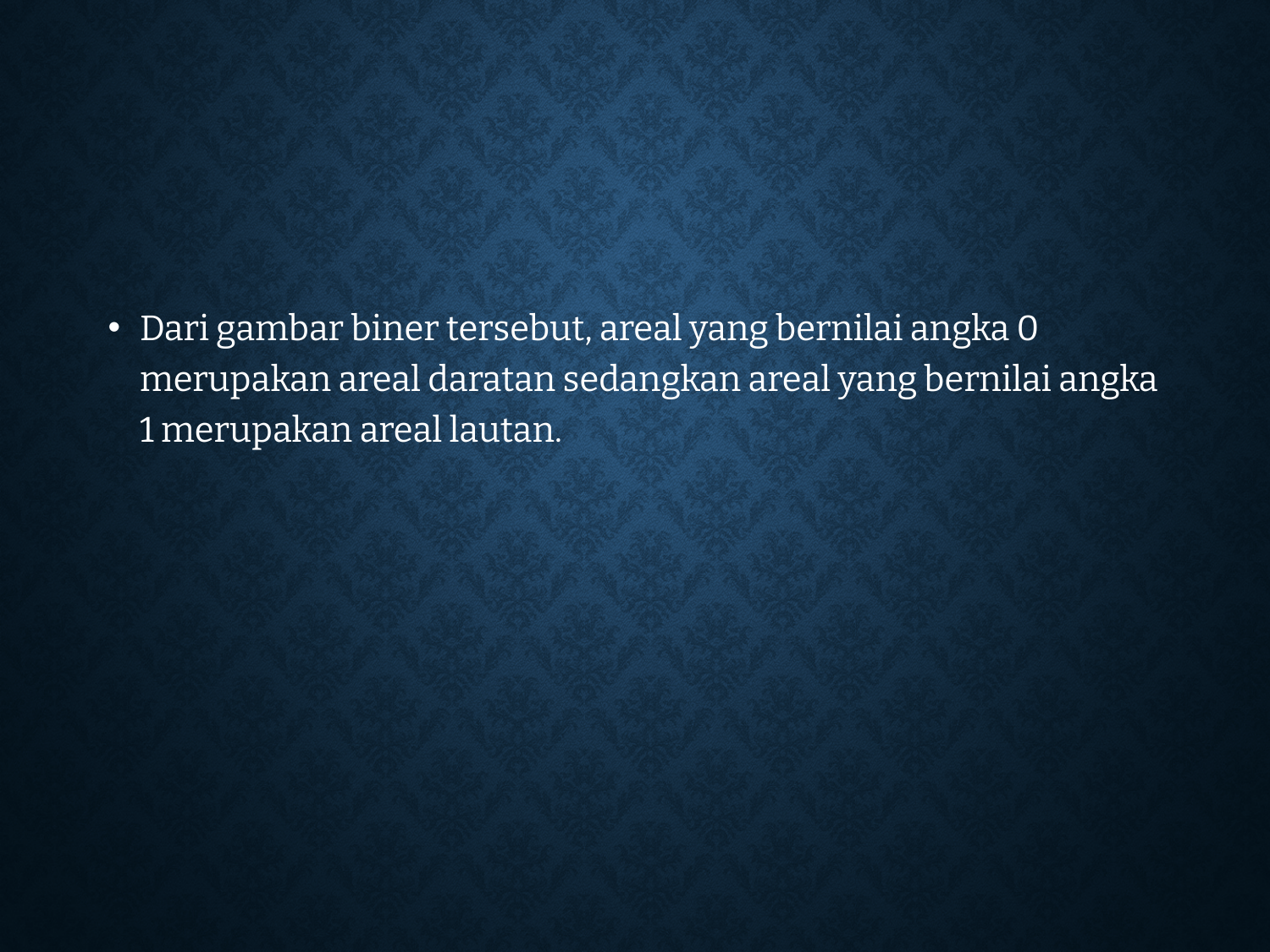

#
Dari gambar biner tersebut, areal yang bernilai angka 0 merupakan areal daratan sedangkan areal yang bernilai angka 1 merupakan areal lautan.